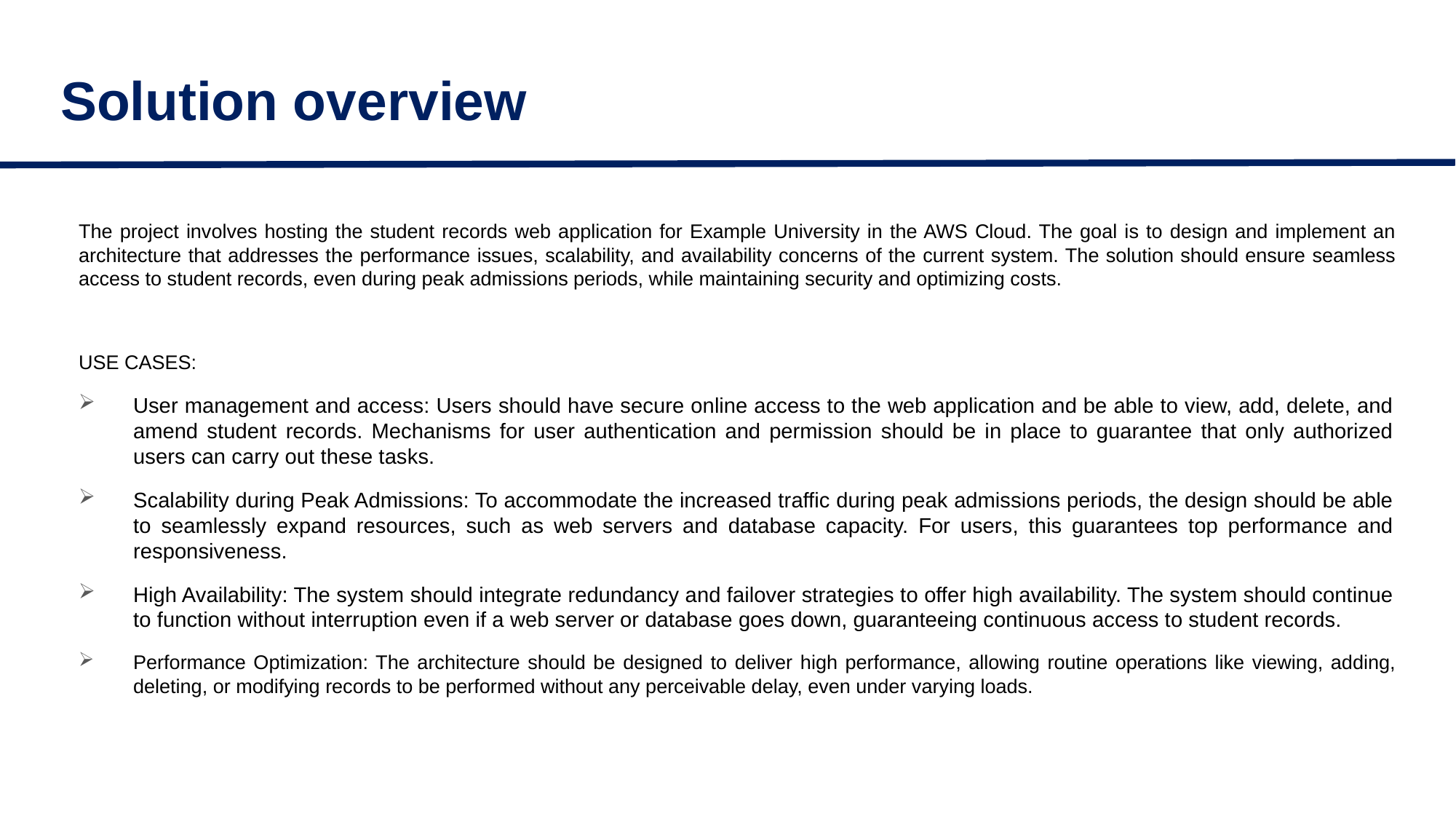

# Solution overview

The project involves hosting the student records web application for Example University in the AWS Cloud. The goal is to design and implement an architecture that addresses the performance issues, scalability, and availability concerns of the current system. The solution should ensure seamless access to student records, even during peak admissions periods, while maintaining security and optimizing costs.

USE CASES:
User management and access: Users should have secure online access to the web application and be able to view, add, delete, and amend student records. Mechanisms for user authentication and permission should be in place to guarantee that only authorized users can carry out these tasks.
Scalability during Peak Admissions: To accommodate the increased traffic during peak admissions periods, the design should be able to seamlessly expand resources, such as web servers and database capacity. For users, this guarantees top performance and responsiveness.
High Availability: The system should integrate redundancy and failover strategies to offer high availability. The system should continue to function without interruption even if a web server or database goes down, guaranteeing continuous access to student records.
Performance Optimization: The architecture should be designed to deliver high performance, allowing routine operations like viewing, adding, deleting, or modifying records to be performed without any perceivable delay, even under varying loads.